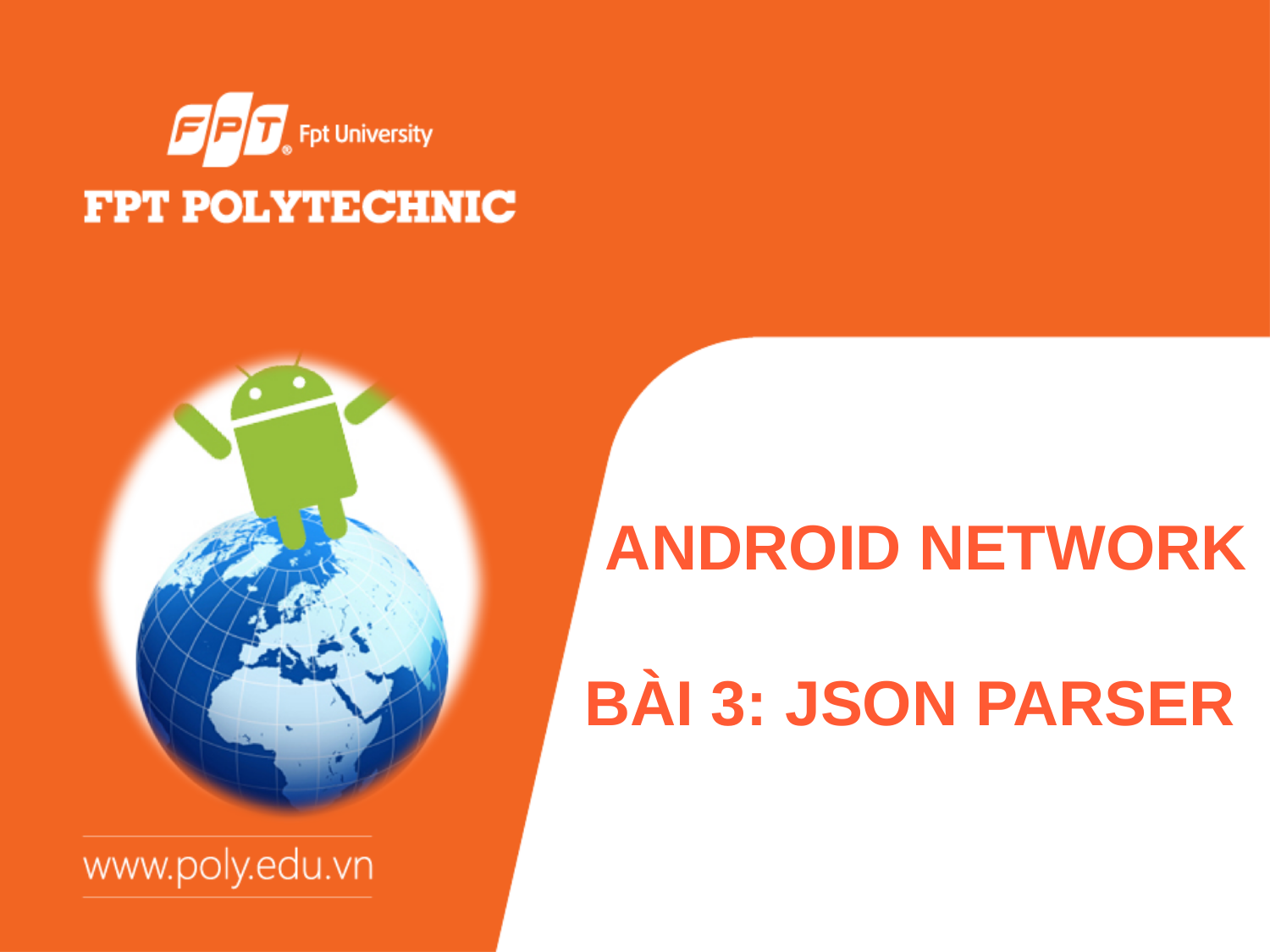

# ANDROID NETWORK
Bài 3: JSON Parser